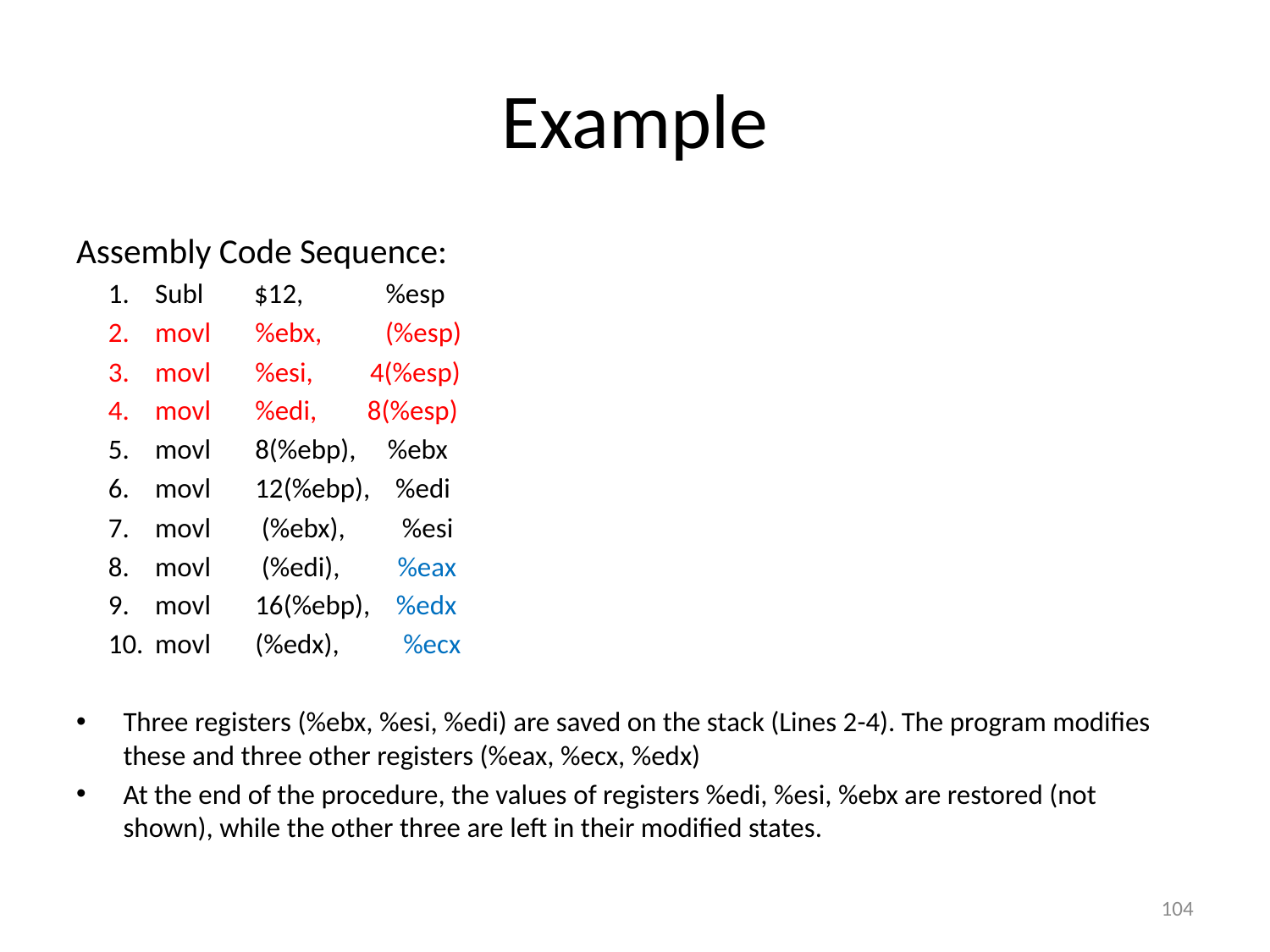

# Example
Assembly Code Sequence:
Subl        $12,             %esp
movl       %ebx,          (%esp)
movl       %esi,         4(%esp)
movl       %edi,        8(%esp)
movl       8(%ebp),     %ebx
movl       12(%ebp),    %edi
movl        (%ebx),         %esi
movl        (%edi),         %eax
movl       16(%ebp),    %edx
movl       (%edx),          %ecx

Three registers (%ebx, %esi, %edi) are saved on the stack (Lines 2-4). The program modifies these and three other registers (%eax, %ecx, %edx)
At the end of the procedure, the values of registers %edi, %esi, %ebx are restored (not shown), while the other three are left in their modified states.

104